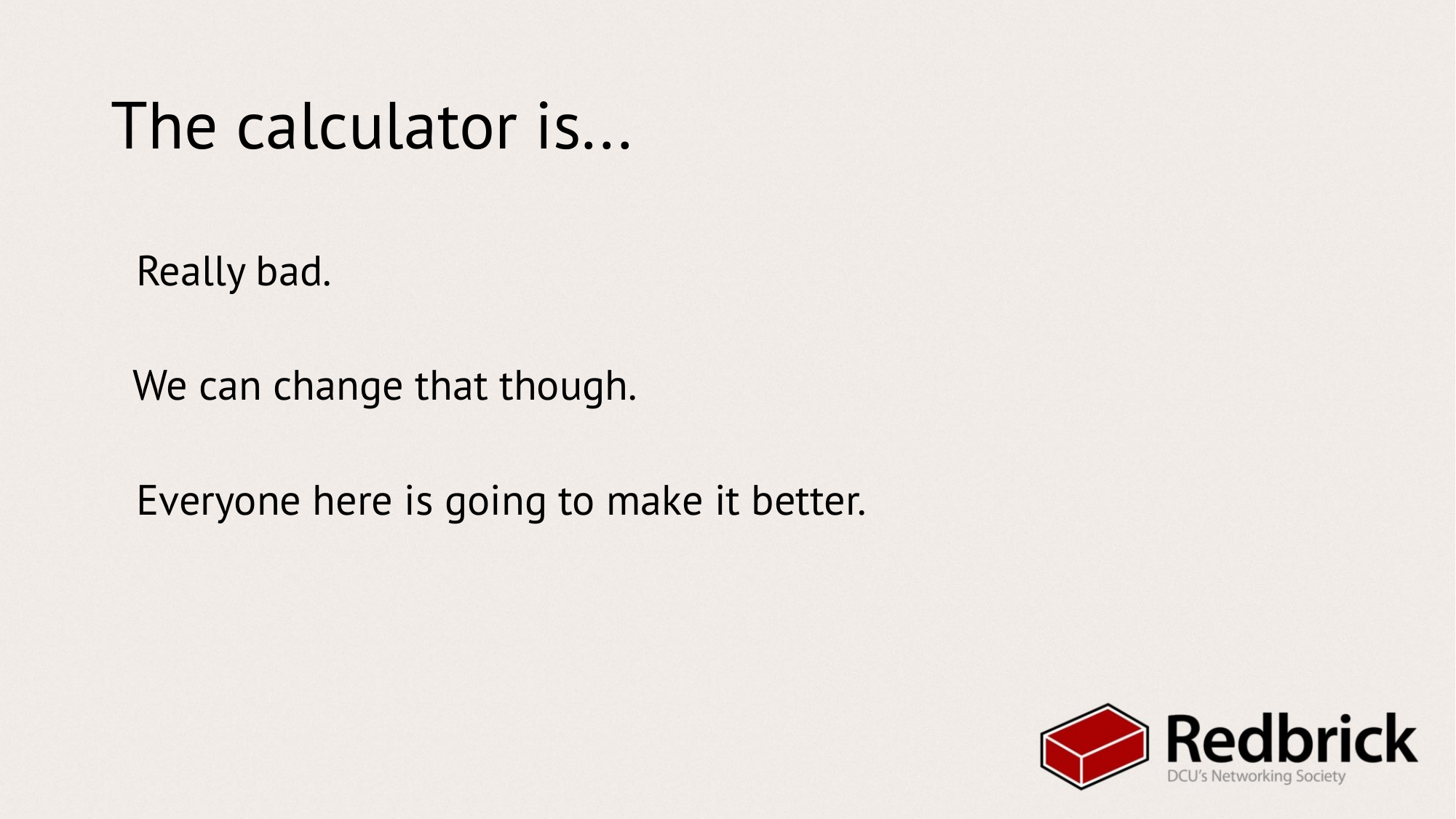

# The calculator is...
Really bad.
We can change that though.

Everyone here is going to make it better.